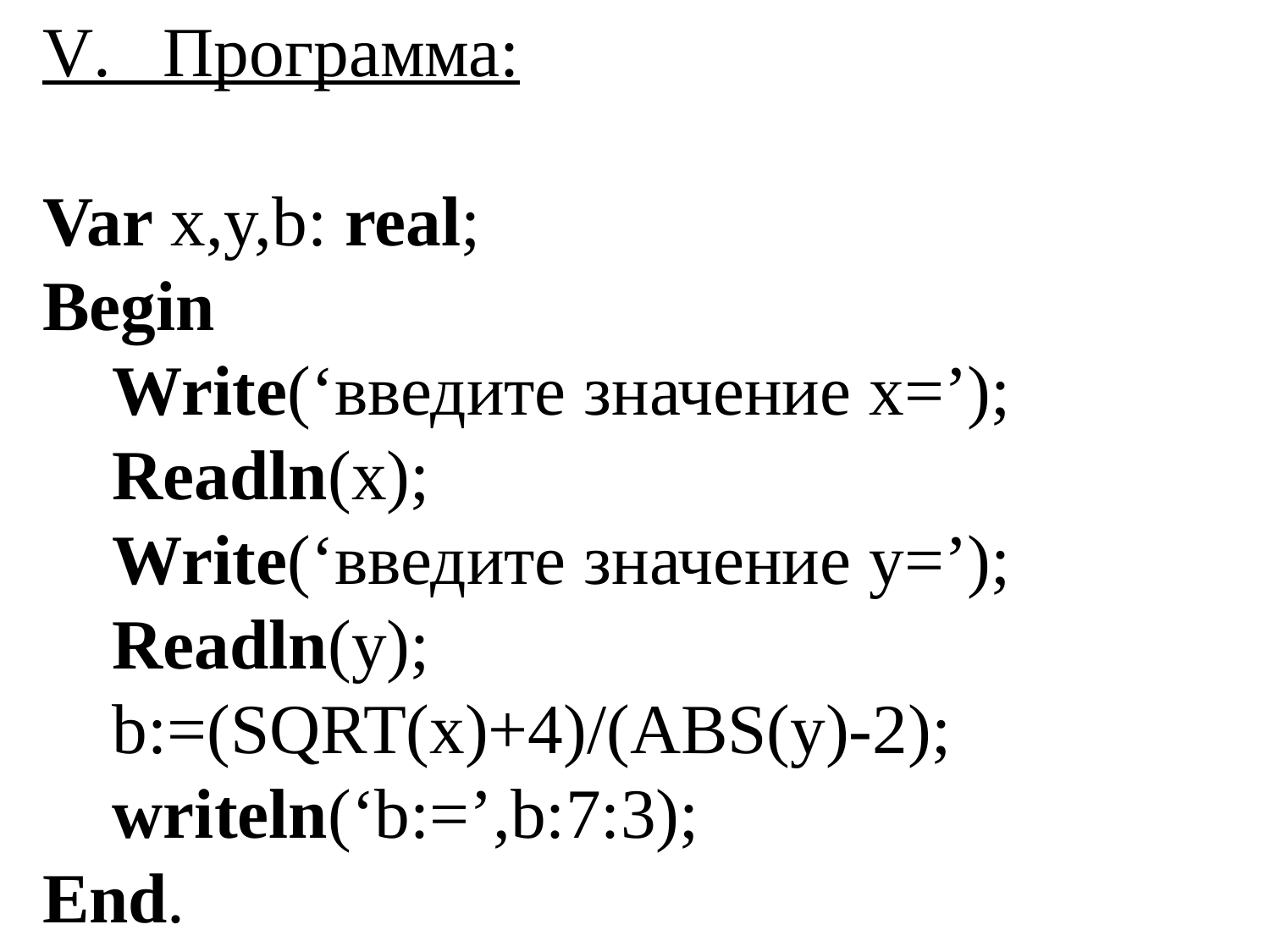

V.   Программа:

Var x,y,b: real;
Begin
    Write(‘введите значение x=’);
    Readln(x);
    Write(‘введите значение y=’);
    Readln(y);
    b:=(SQRT(x)+4)/(ABS(y)-2);
    writeln(‘b:=’,b:7:3);
End.